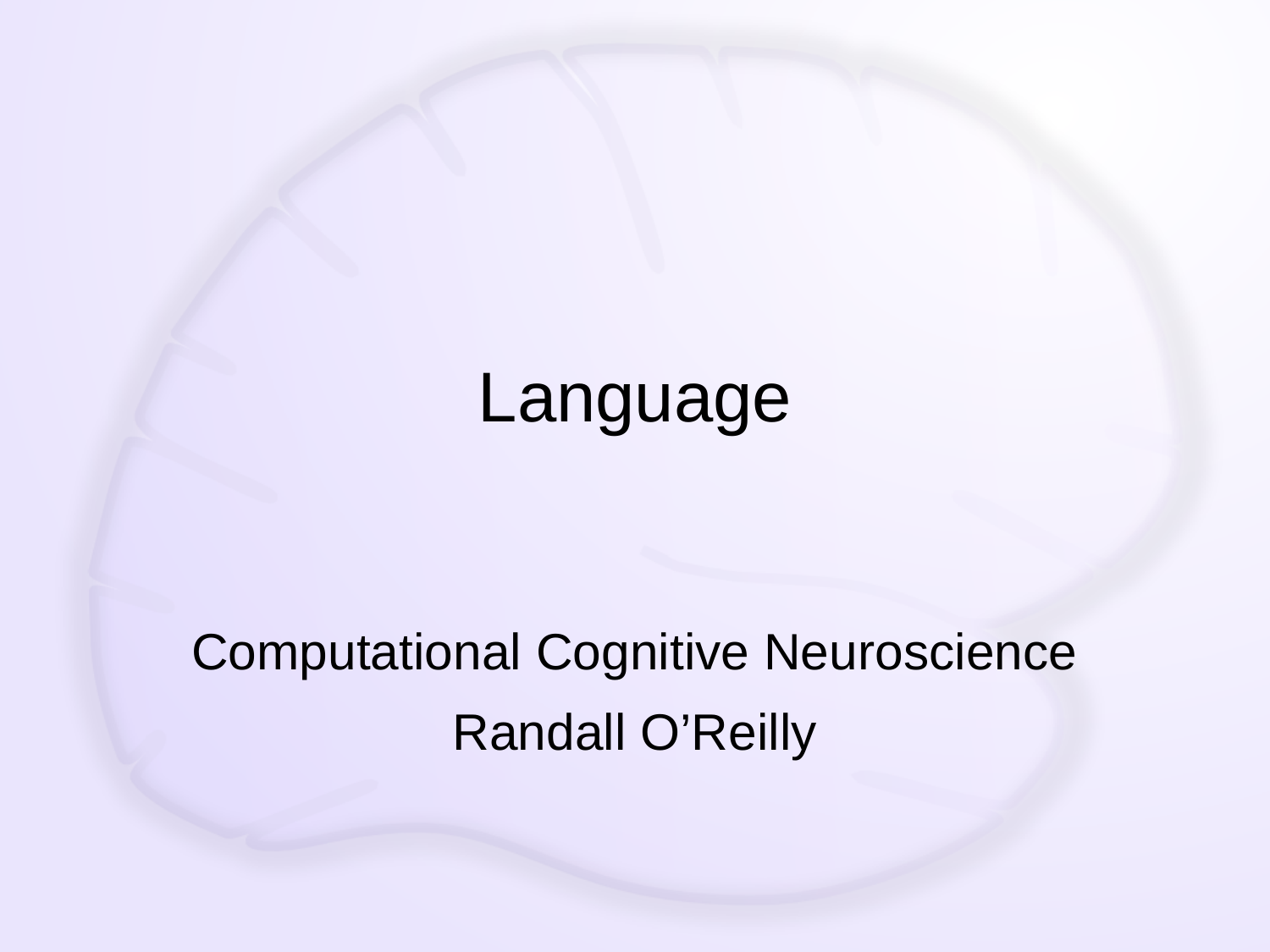

# Language

Computational Cognitive Neuroscience
Randall O’Reilly